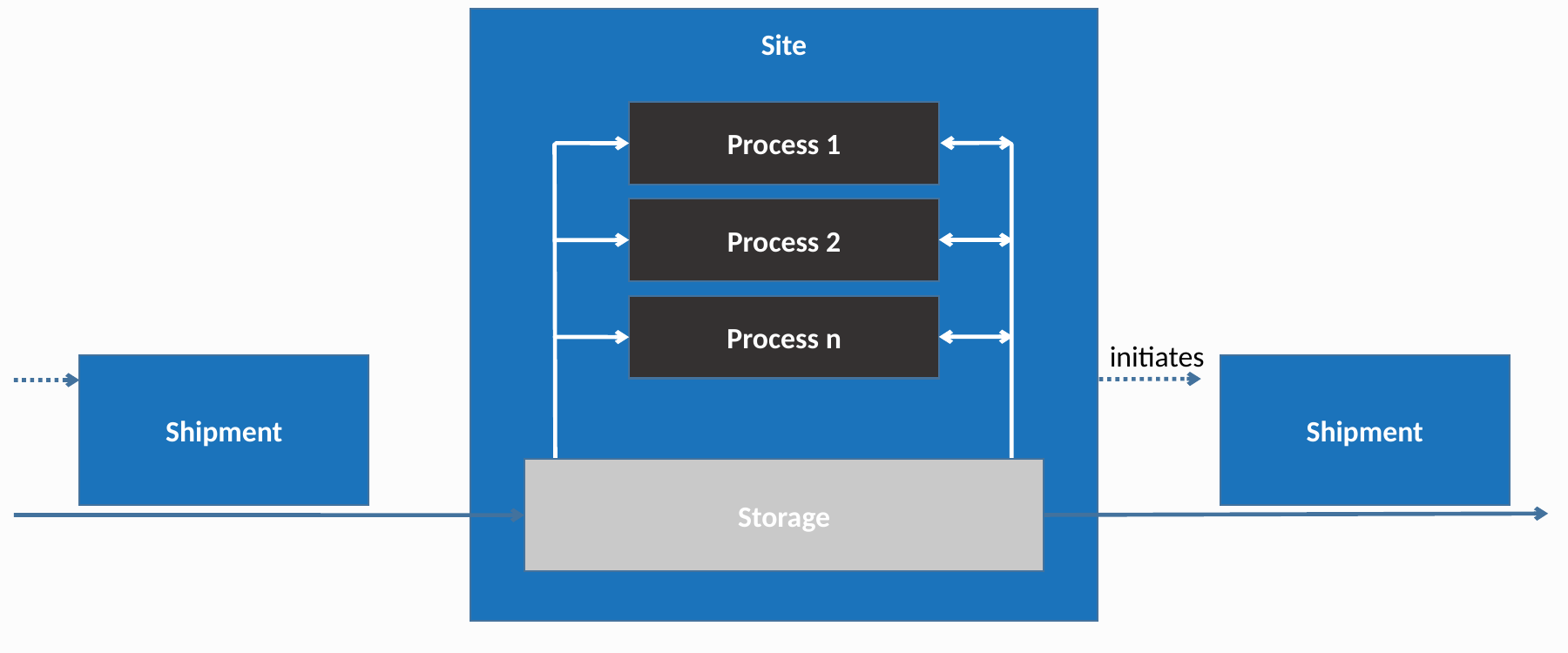

Site
Process 1
Process 2
Process n
initiates
Shipment
Shipment
Storage